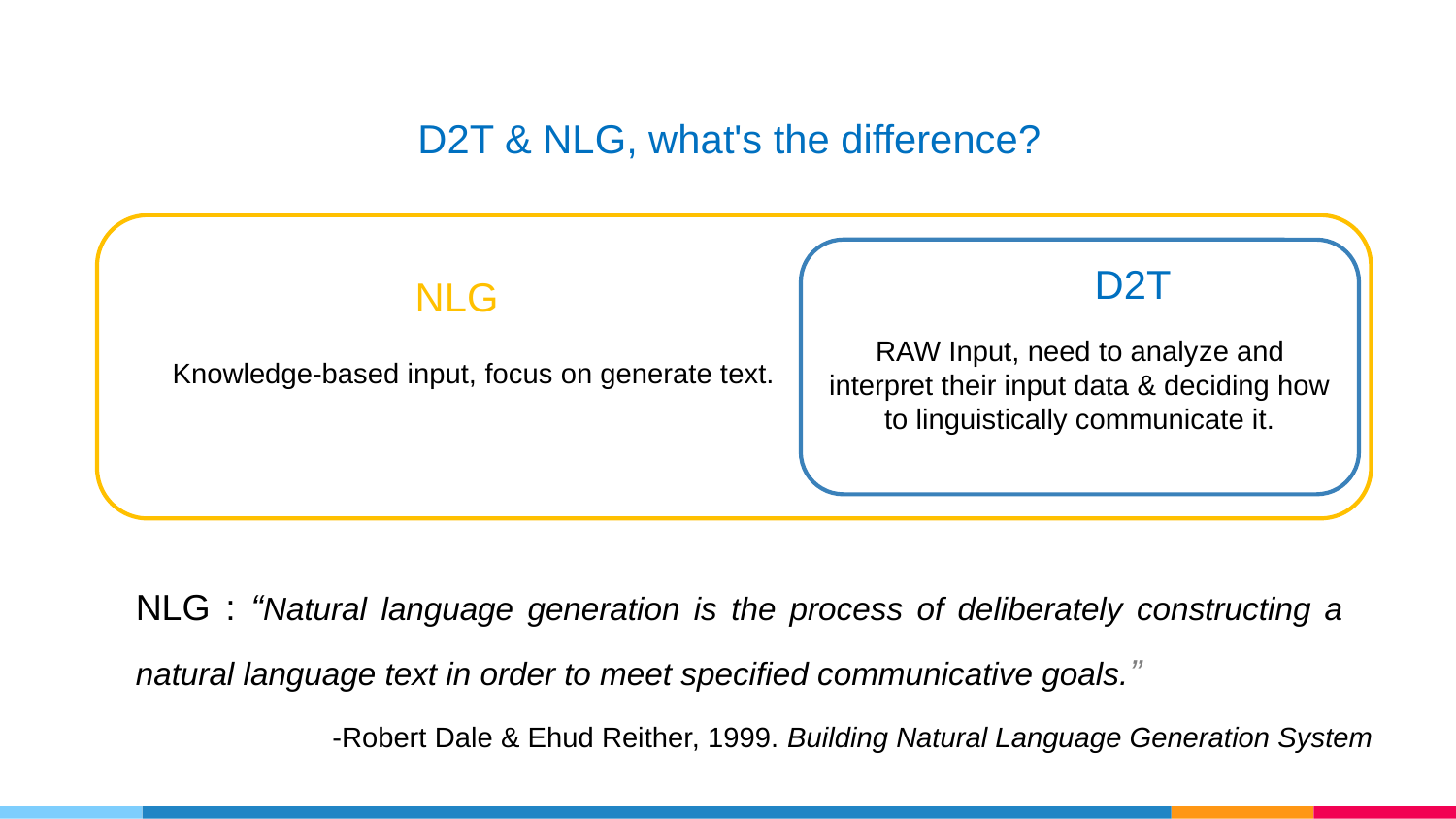

D2T & NLG, what's the difference?

RAW Input, need to analyze and interpret their input data & deciding how to linguistically communicate it.
D2T
NLG
Knowledge-based input, focus on generate text.
NLG : “Natural language generation is the process of deliberately constructing a natural language text in order to meet specified communicative goals.”
-Robert Dale & Ehud Reither, 1999. Building Natural Language Generation System